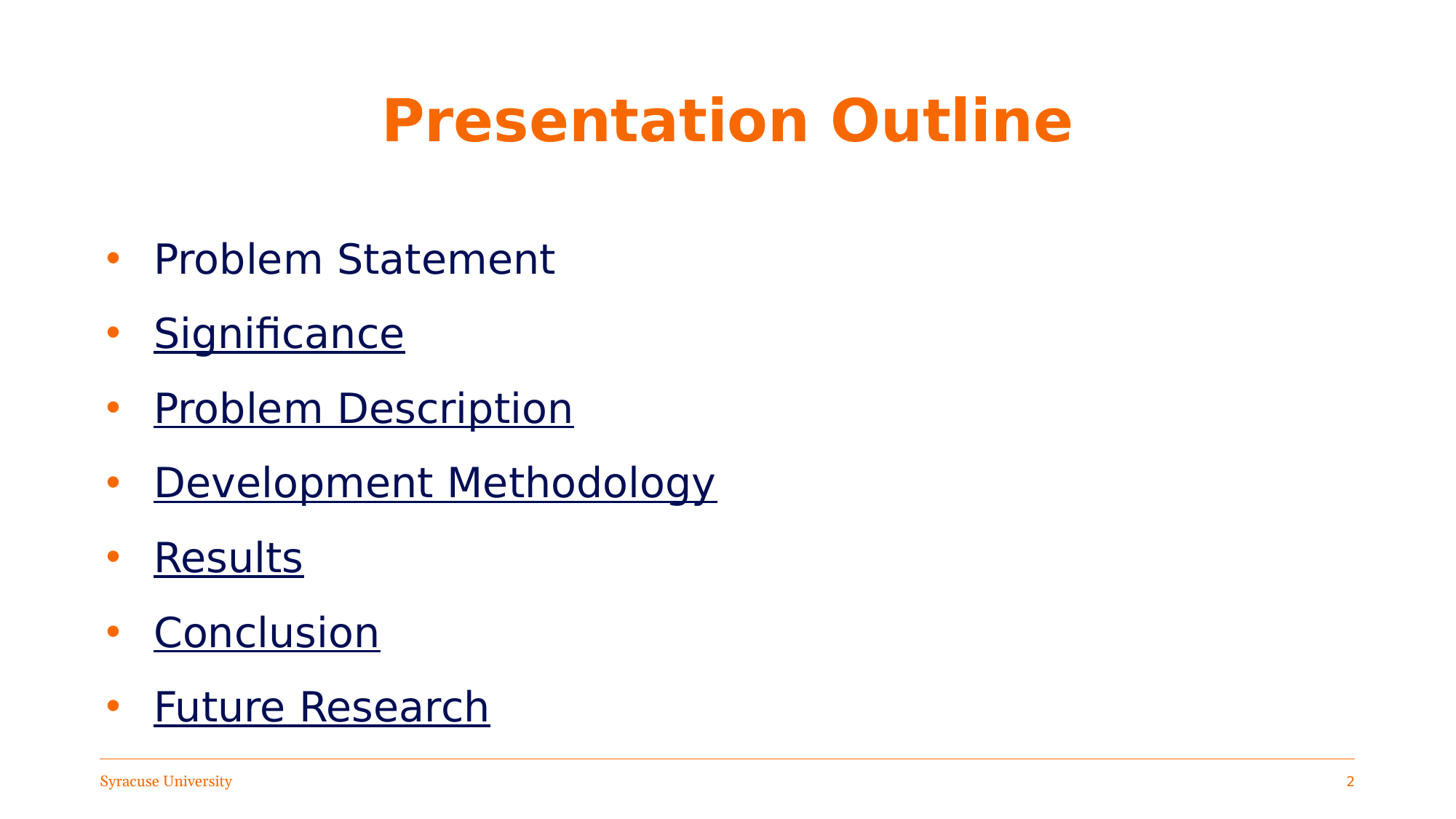

# Presentation Outline
Problem Statement
Significance
Problem Description
Development Methodology
Results
Conclusion
Future Research